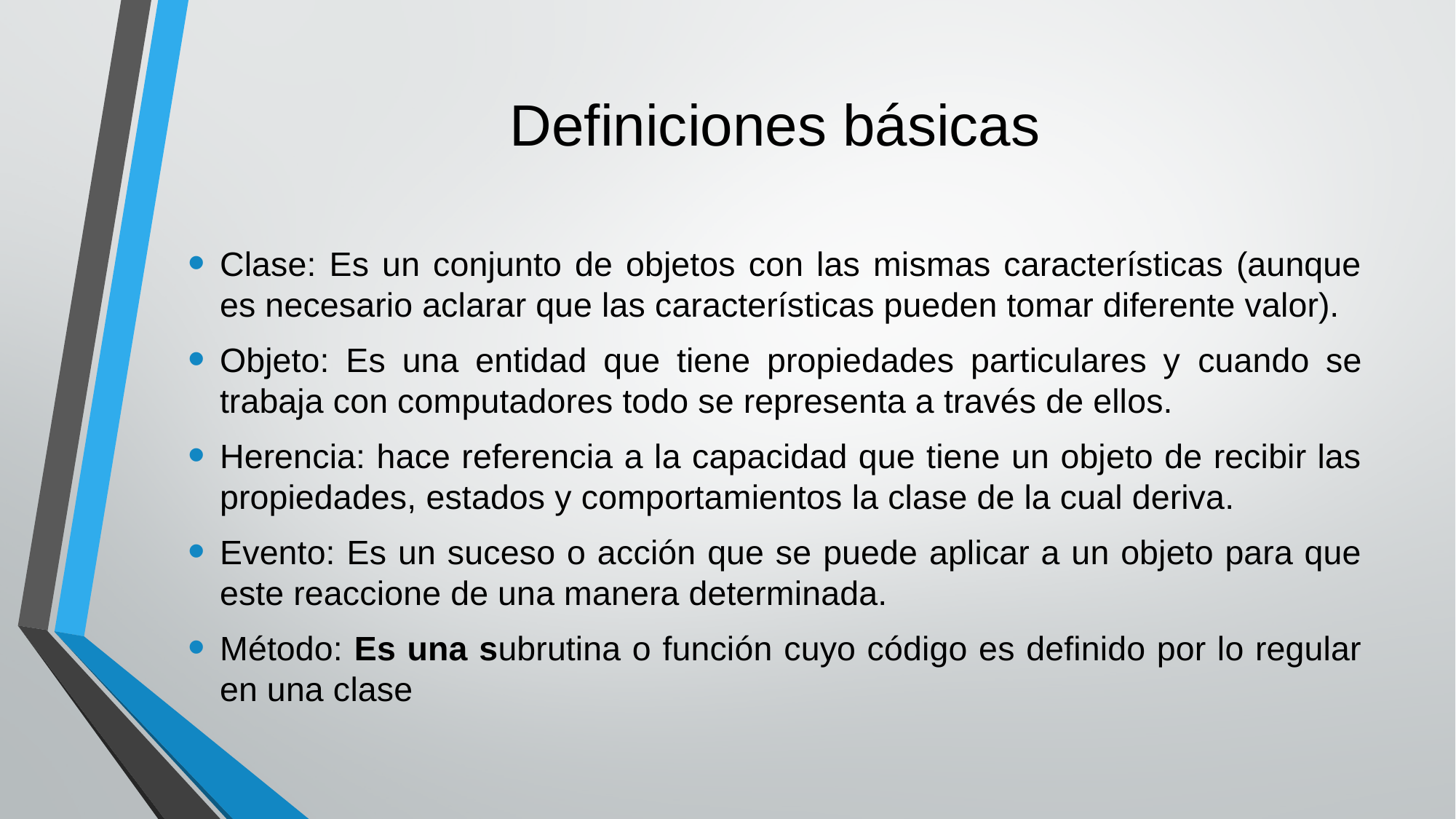

# Definiciones básicas

Clase: Es un conjunto de objetos con las mismas características (aunque es necesario aclarar que las características pueden tomar diferente valor).
Objeto: Es una entidad que tiene propiedades particulares y cuando se trabaja con computadores todo se representa a través de ellos.
Herencia: hace referencia a la capacidad que tiene un objeto de recibir las propiedades, estados y comportamientos la clase de la cual deriva.
Evento: Es un suceso o acción que se puede aplicar a un objeto para que este reaccione de una manera determinada.
Método: Es una subrutina o función cuyo código es definido por lo regular en una clase